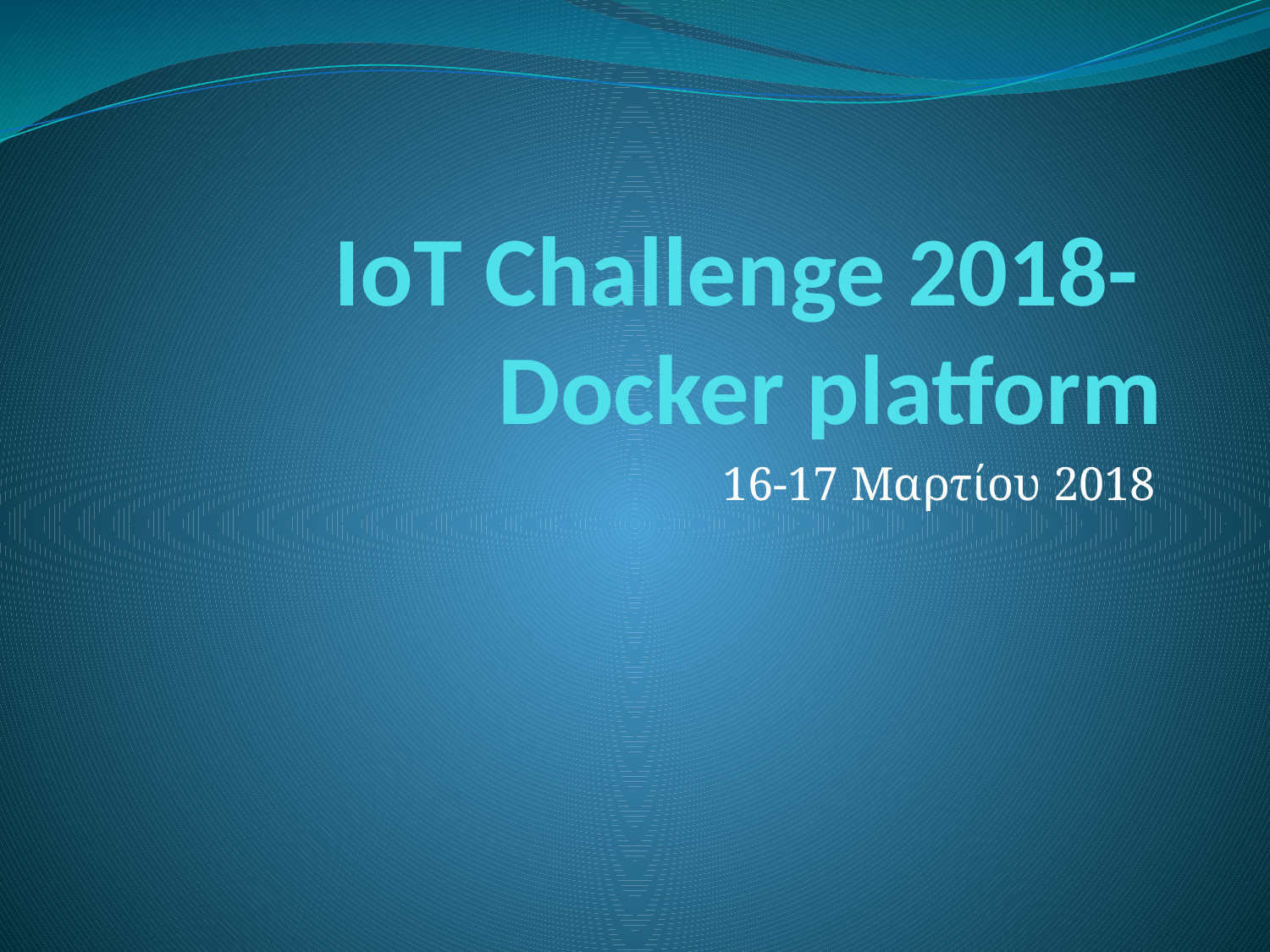

# IoT Challenge 2018- Docker platform
16-17 Μαρτίου 2018